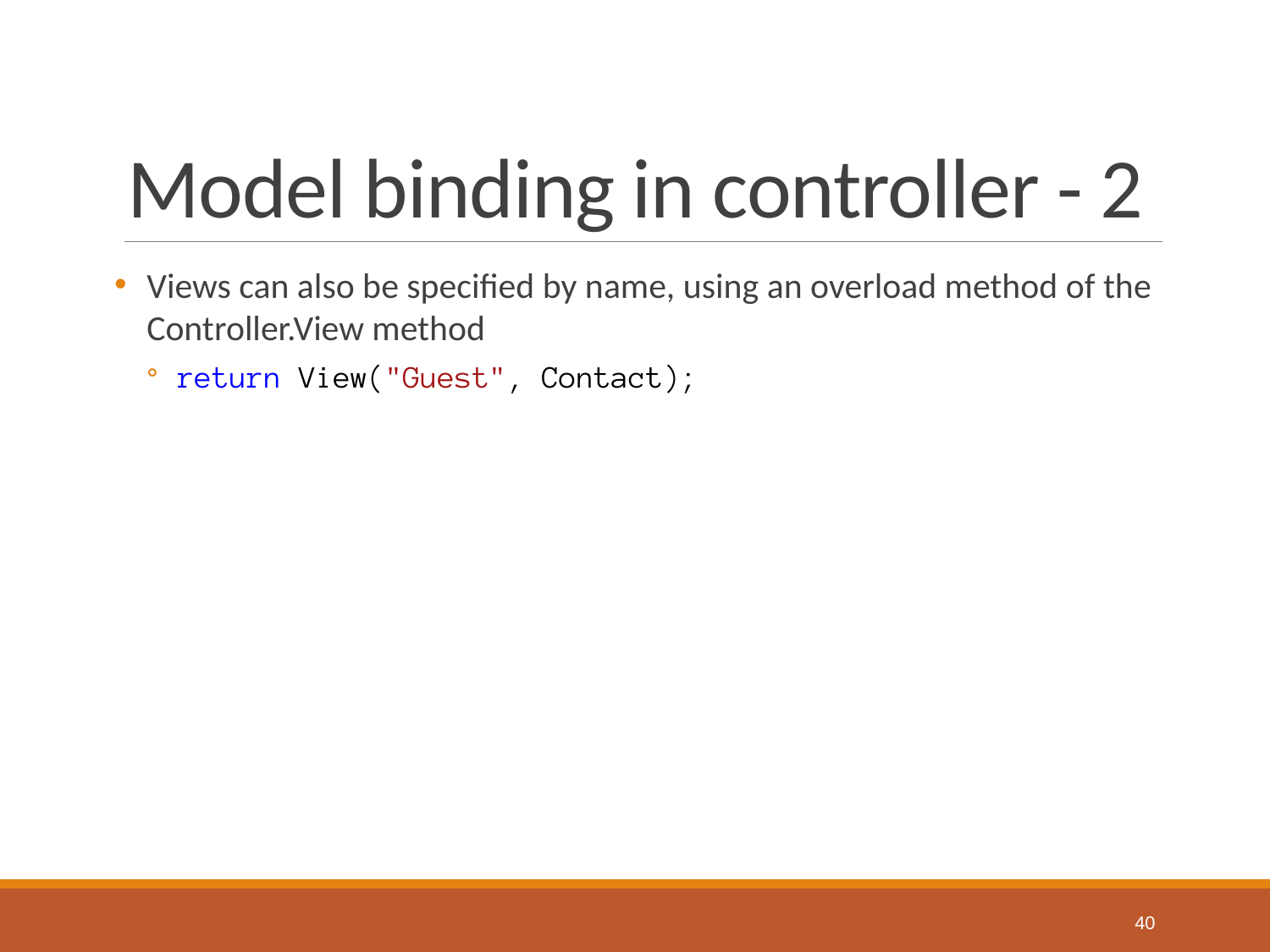

# Model binding in controller - 2
Views can also be specified by name, using an overload method of the Controller.View method
return View("Guest", Contact);
40